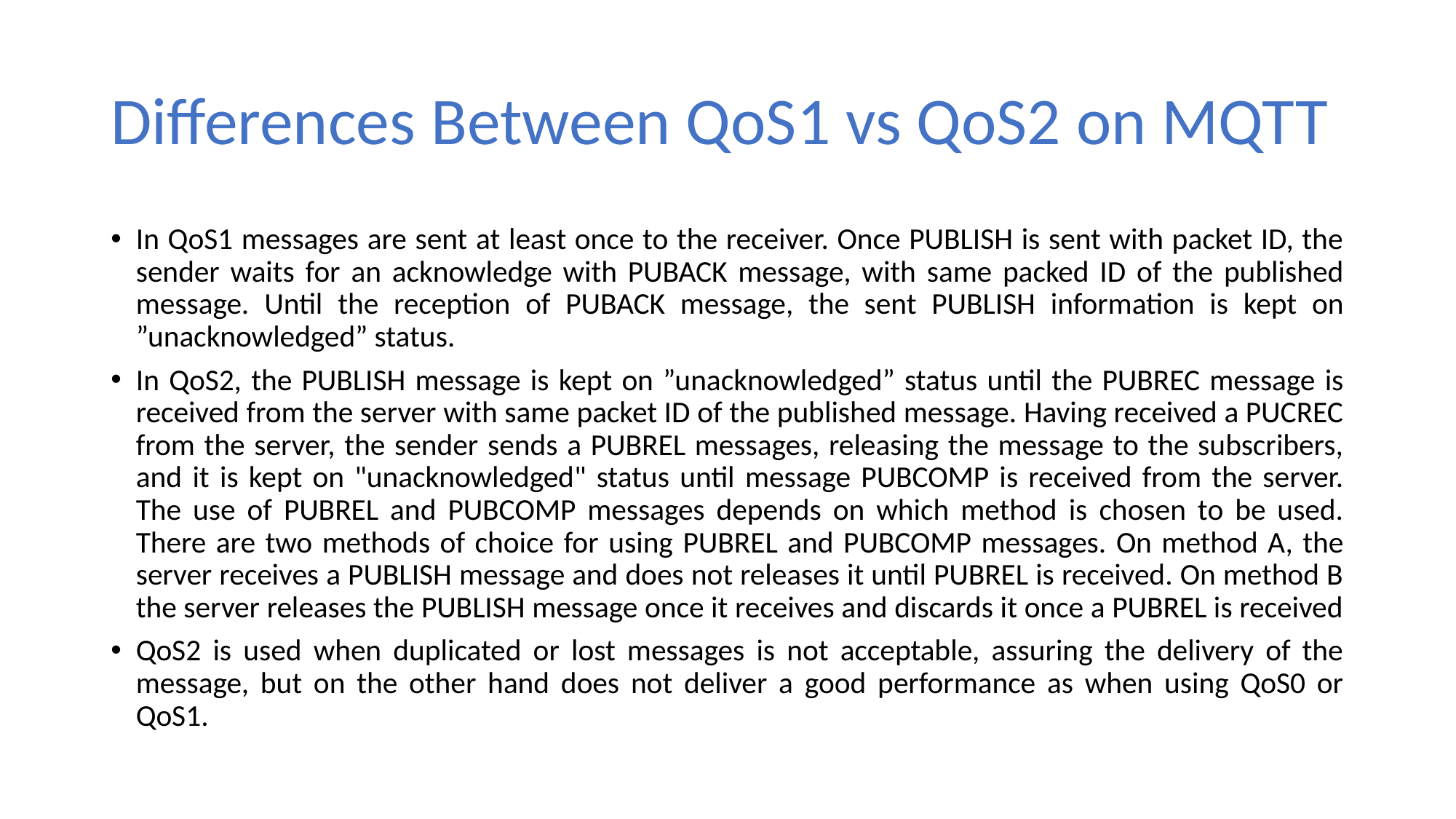

# Differences Between QoS1 vs QoS2 on MQTT
In QoS1 messages are sent at least once to the receiver. Once PUBLISH is sent with packet ID, the sender waits for an acknowledge with PUBACK message, with same packed ID of the published message. Until the reception of PUBACK message, the sent PUBLISH information is kept on ”unacknowledged” status.
In QoS2, the PUBLISH message is kept on ”unacknowledged” status until the PUBREC message is received from the server with same packet ID of the published message. Having received a PUCREC from the server, the sender sends a PUBREL messages, releasing the message to the subscribers, and it is kept on "unacknowledged" status until message PUBCOMP is received from the server. The use of PUBREL and PUBCOMP messages depends on which method is chosen to be used. There are two methods of choice for using PUBREL and PUBCOMP messages. On method A, the server receives a PUBLISH message and does not releases it until PUBREL is received. On method B the server releases the PUBLISH message once it receives and discards it once a PUBREL is received
QoS2 is used when duplicated or lost messages is not acceptable, assuring the delivery of the message, but on the other hand does not deliver a good performance as when using QoS0 or QoS1.